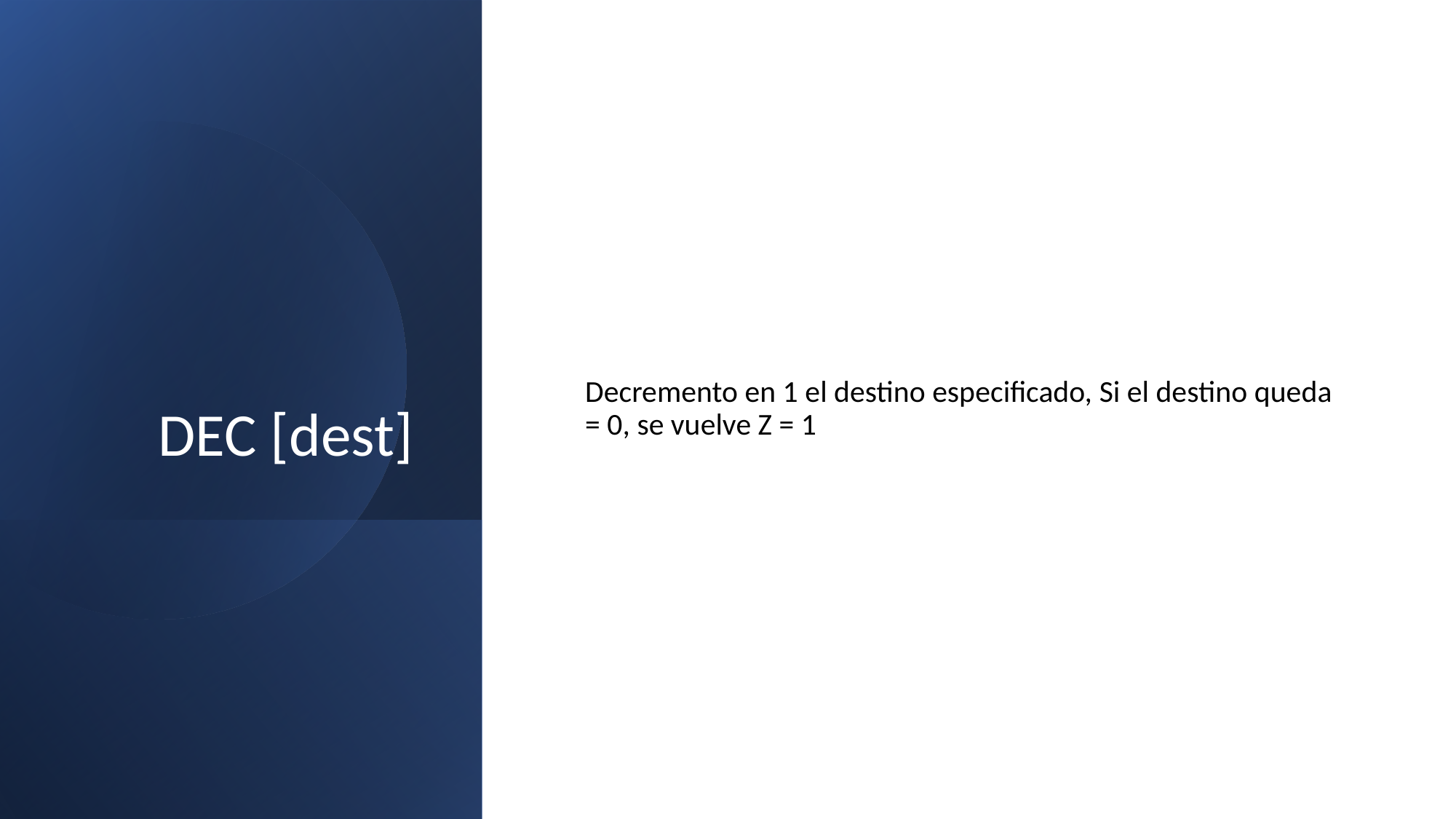

# DEC [dest]
Decremento en 1 el destino especificado, Si el destino queda = 0, se vuelve Z = 1